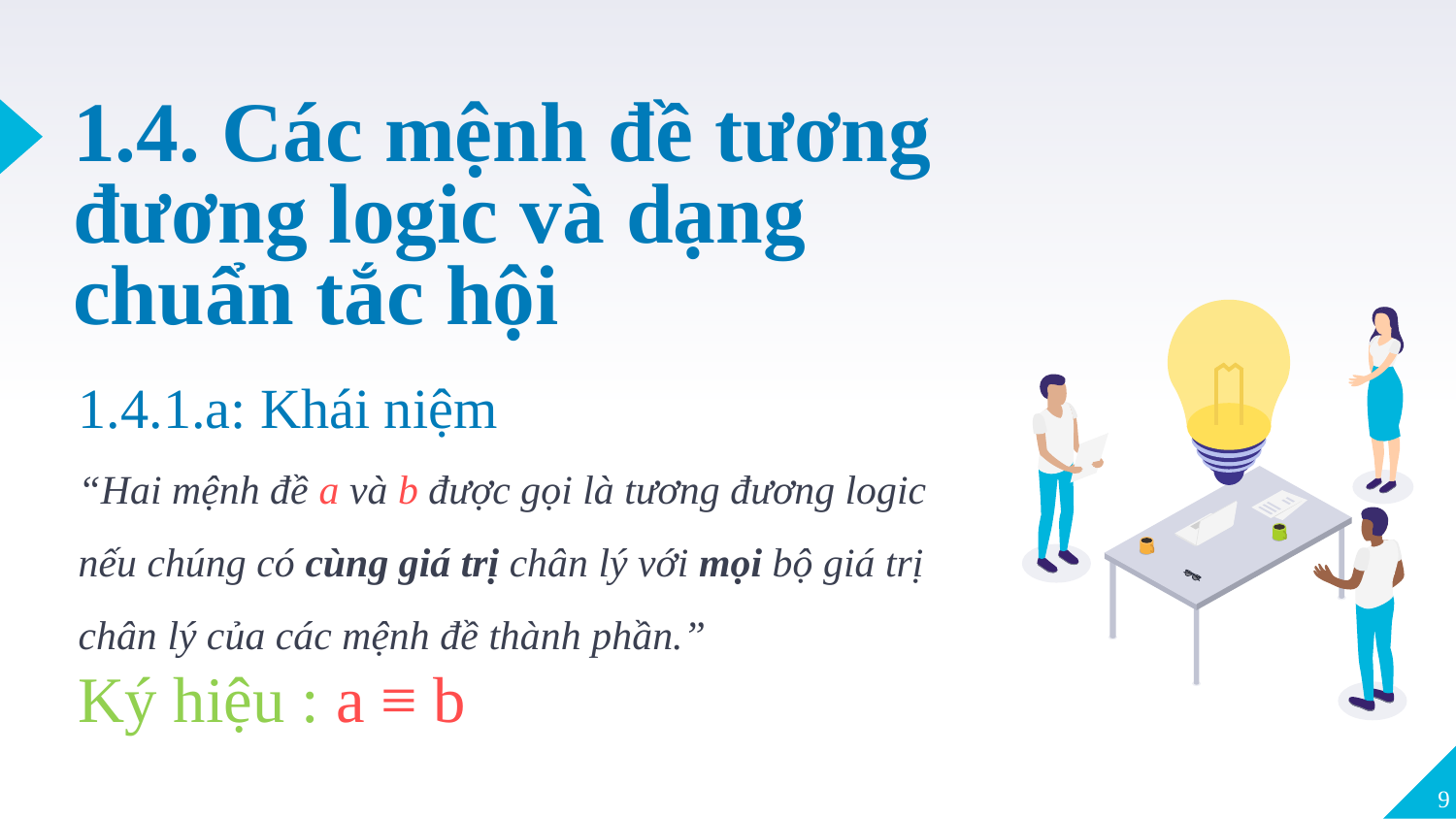

# 1.4. Các mệnh đề tương đương logic và dạng chuẩn tắc hội

1.4.1.a: Khái niệm
“Hai mệnh đề a và b được gọi là tương đương logic nếu chúng có cùng giá trị chân lý với mọi bộ giá trị chân lý của các mệnh đề thành phần.”

Ký hiệu : a ≡ b
9